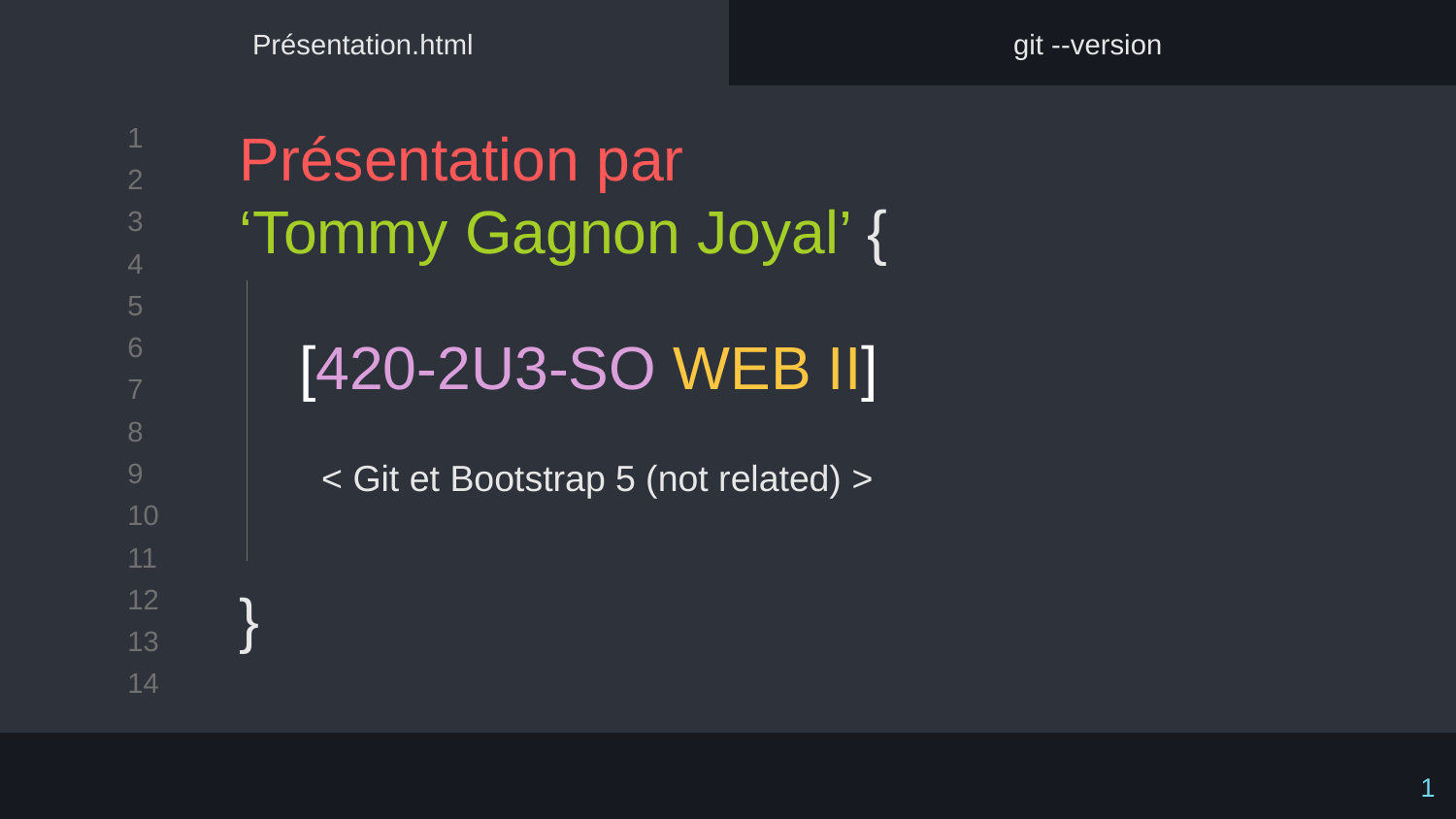

Présentation.html
git --version
Présentation par
‘Tommy Gagnon Joyal’ {
}
[420-2U3-SO WEB II]
< Git et Bootstrap 5 (not related) >
1